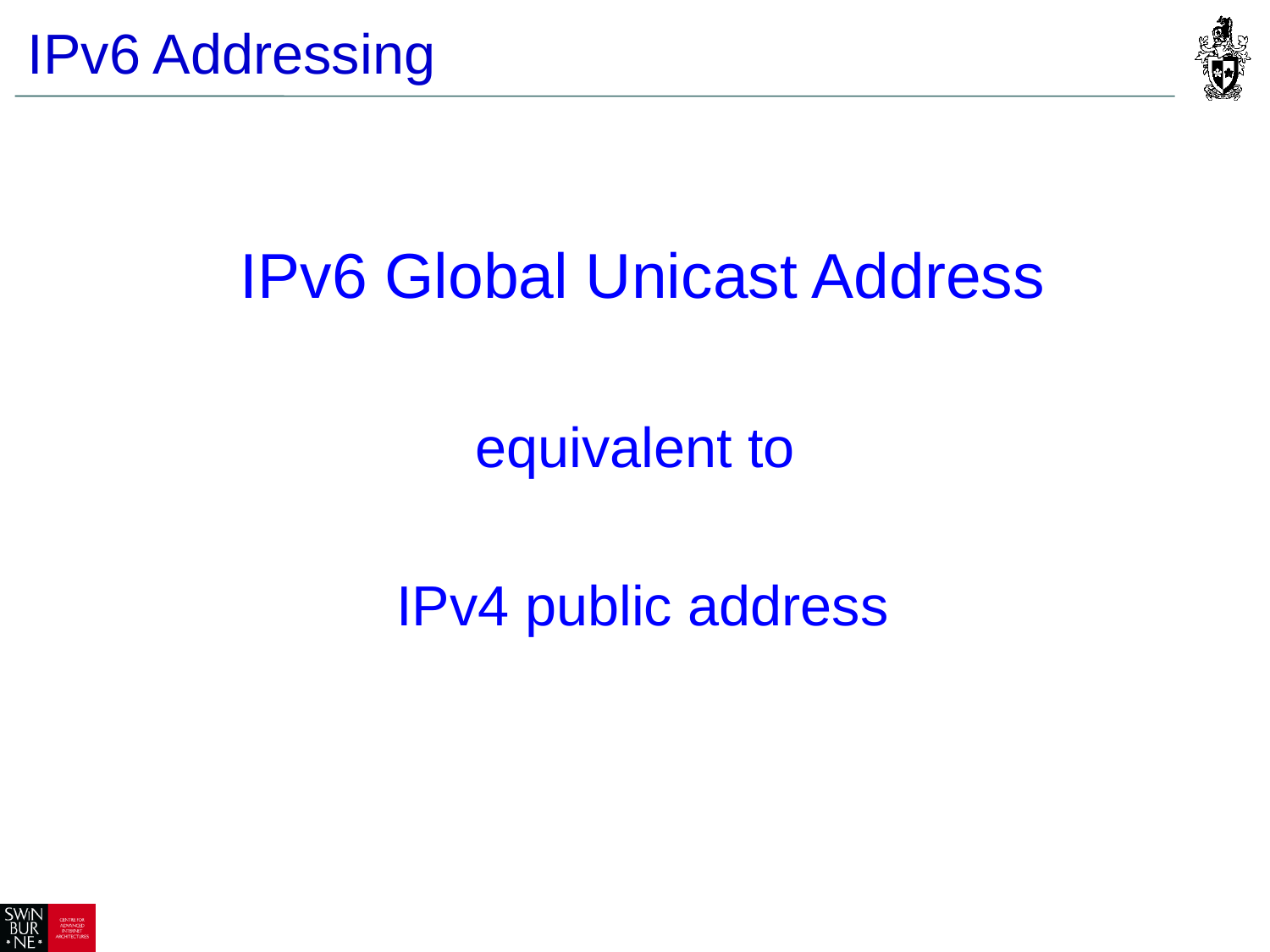

IPv6 Addressing

IPv6 Global Unicast Address

equivalent to

IPv4 public address